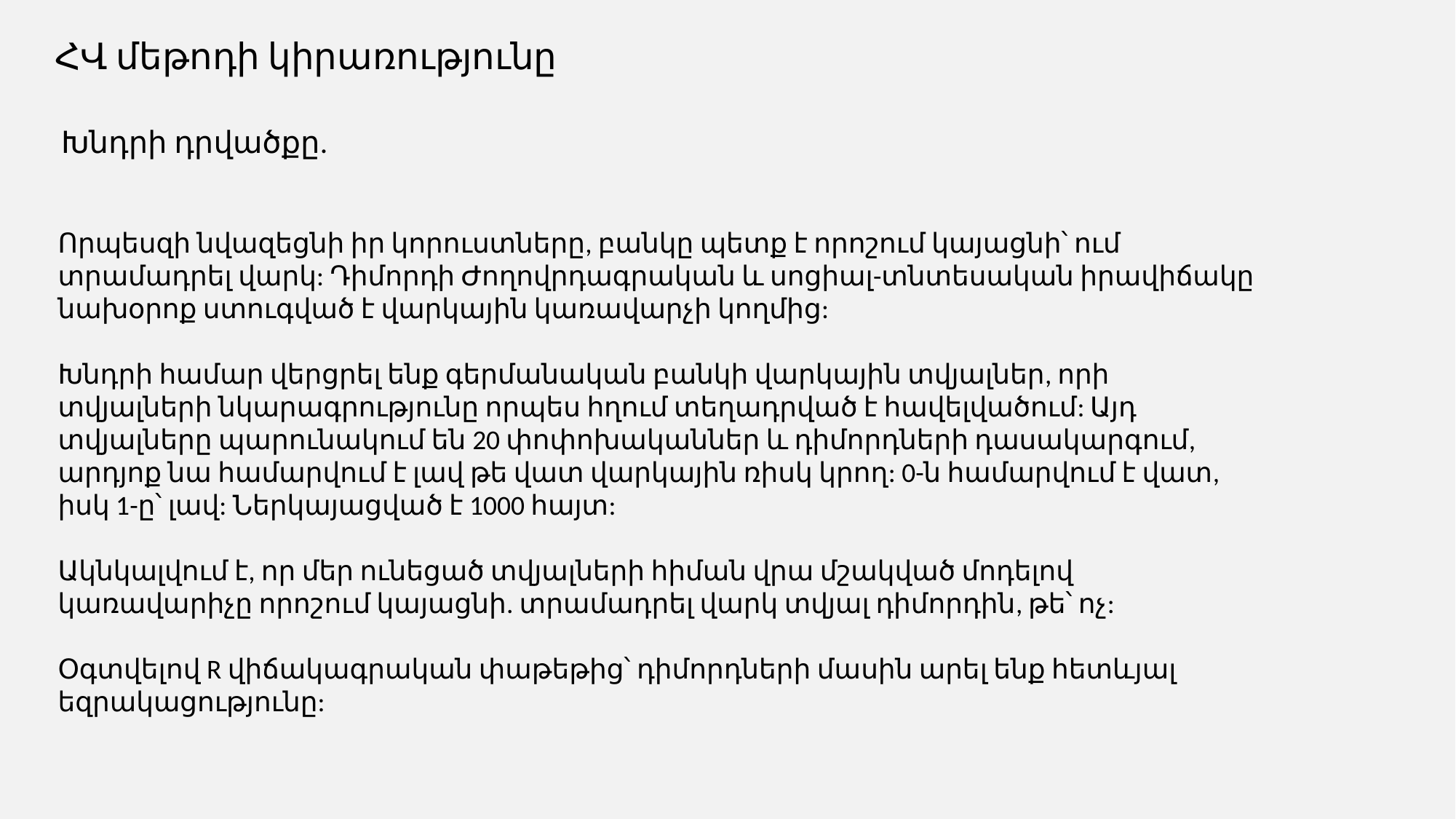

ՀՎ մեթոդի կիրառությունը
Խնդրի դրվածքը.
Որպեսզի նվազեցնի իր կորուստները, բանկը պետք է որոշում կայացնի՝ ում տրամադրել վարկ: Դիմորդի Ժողովրդագրական և սոցիալ-տնտեսական իրավիճակը նախօրոք ստուգված է վարկային կառավարչի կողմից:

Խնդրի համար վերցրել ենք գերմանական բանկի վարկային տվյալներ, որի տվյալների նկարագրությունը որպես հղում տեղադրված է հավելվածում: Այդ տվյալները պարունակում են 20 փոփոխականներ և դիմորդների դասակարգում, արդյոք նա համարվում է լավ թե վատ վարկային ռիսկ կրող: 0-ն համարվում է վատ, իսկ 1-ը՝ լավ: Ներկայացված է 1000 հայտ:

Ակնկալվում է, որ մեր ունեցած տվյալների հիման վրա մշակված մոդելով կառավարիչը որոշում կայացնի. տրամադրել վարկ տվյալ դիմորդին, թե՝ ոչ:

Օգտվելով R վիճակագրական փաթեթից՝ դիմորդների մասին արել ենք հետևյալ եզրակացությունը: